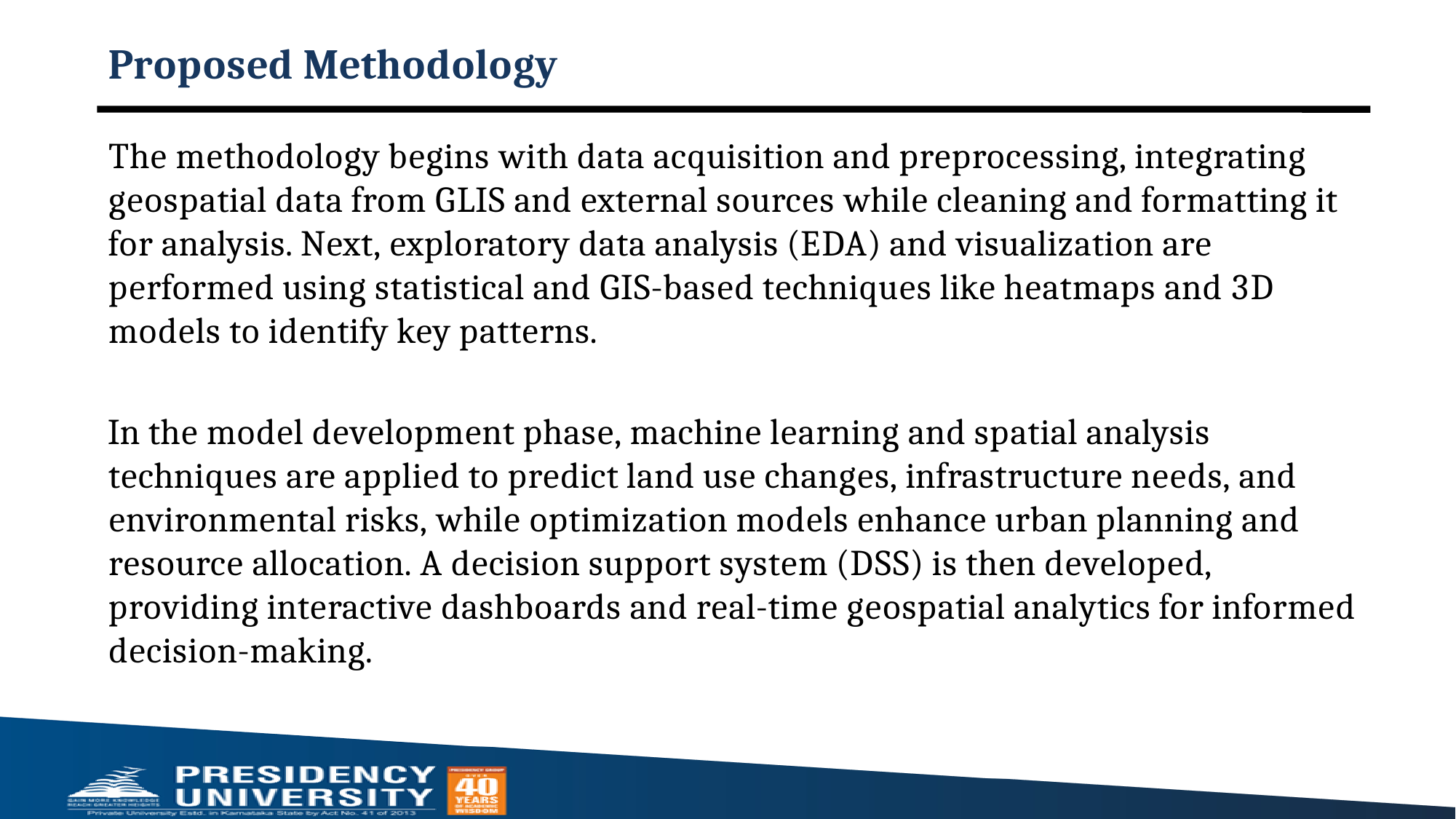

# Proposed Methodology
The methodology begins with data acquisition and preprocessing, integrating geospatial data from GLIS and external sources while cleaning and formatting it for analysis. Next, exploratory data analysis (EDA) and visualization are performed using statistical and GIS-based techniques like heatmaps and 3D models to identify key patterns.

In the model development phase, machine learning and spatial analysis techniques are applied to predict land use changes, infrastructure needs, and environmental risks, while optimization models enhance urban planning and resource allocation. A decision support system (DSS) is then developed, providing interactive dashboards and real-time geospatial analytics for informed decision-making.